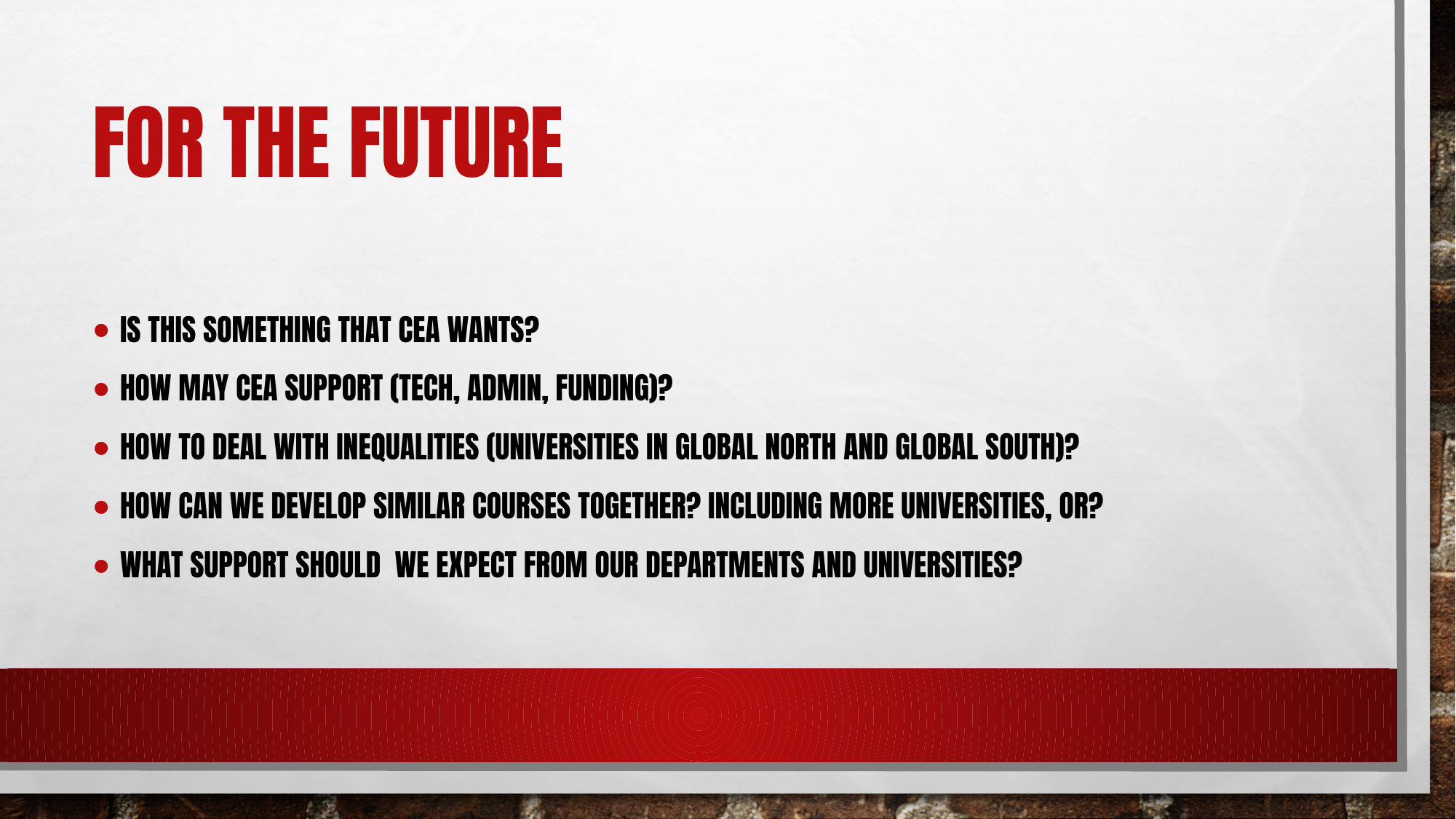

# For the future
Is this something that CEA wants?
How may cea support (tech, admin, funding)?
How to deal with inequalities (universities in global north and global south)?
How can we develop similar courses together? Including more universities, or?
What support should  we expect from our departments and universities?